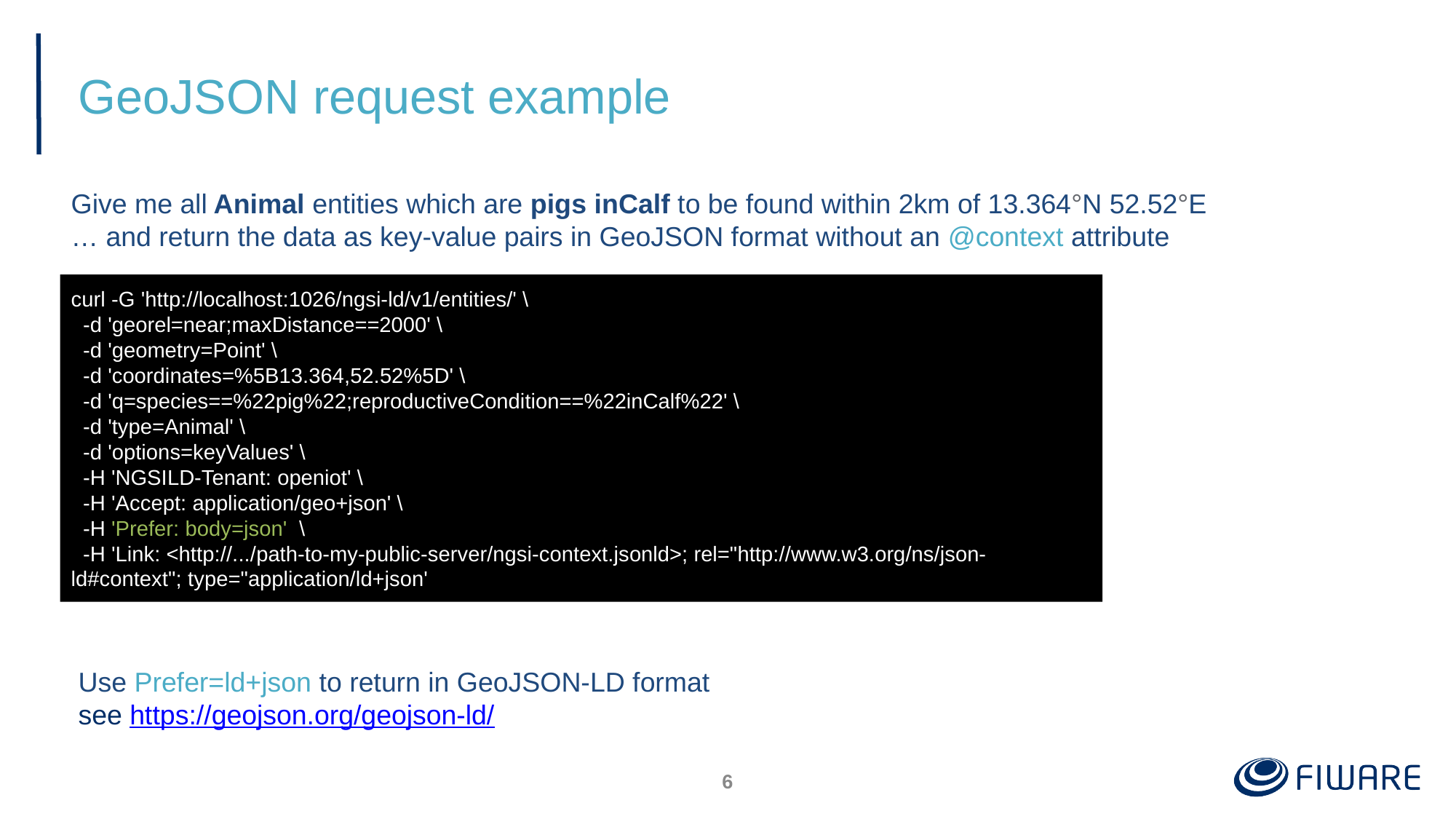

# GeoJSON request example
Give me all Animal entities which are pigs inCalf to be found within 2km of 13.364°N 52.52°E
… and return the data as key-value pairs in GeoJSON format without an @context attribute

curl -G 'http://localhost:1026/ngsi-ld/v1/entities/' \
  -d 'georel=near;maxDistance==2000' \
  -d 'geometry=Point' \
  -d 'coordinates=%5B13.364,52.52%5D' \
  -d 'q=species==%22pig%22;reproductiveCondition==%22inCalf%22' \
  -d 'type=Animal' \
  -d 'options=keyValues' \
  -H 'NGSILD-Tenant: openiot' \
  -H 'Accept: application/geo+json' \
  -H 'Prefer: body=json'  \
  -H 'Link: <http://.../path-to-my-public-server/ngsi-context.jsonld>; rel="http://www.w3.org/ns/json-ld#context"; type="application/ld+json'
Use Prefer=ld+json to return in GeoJSON-LD format
see https://geojson.org/geojson-ld/

6